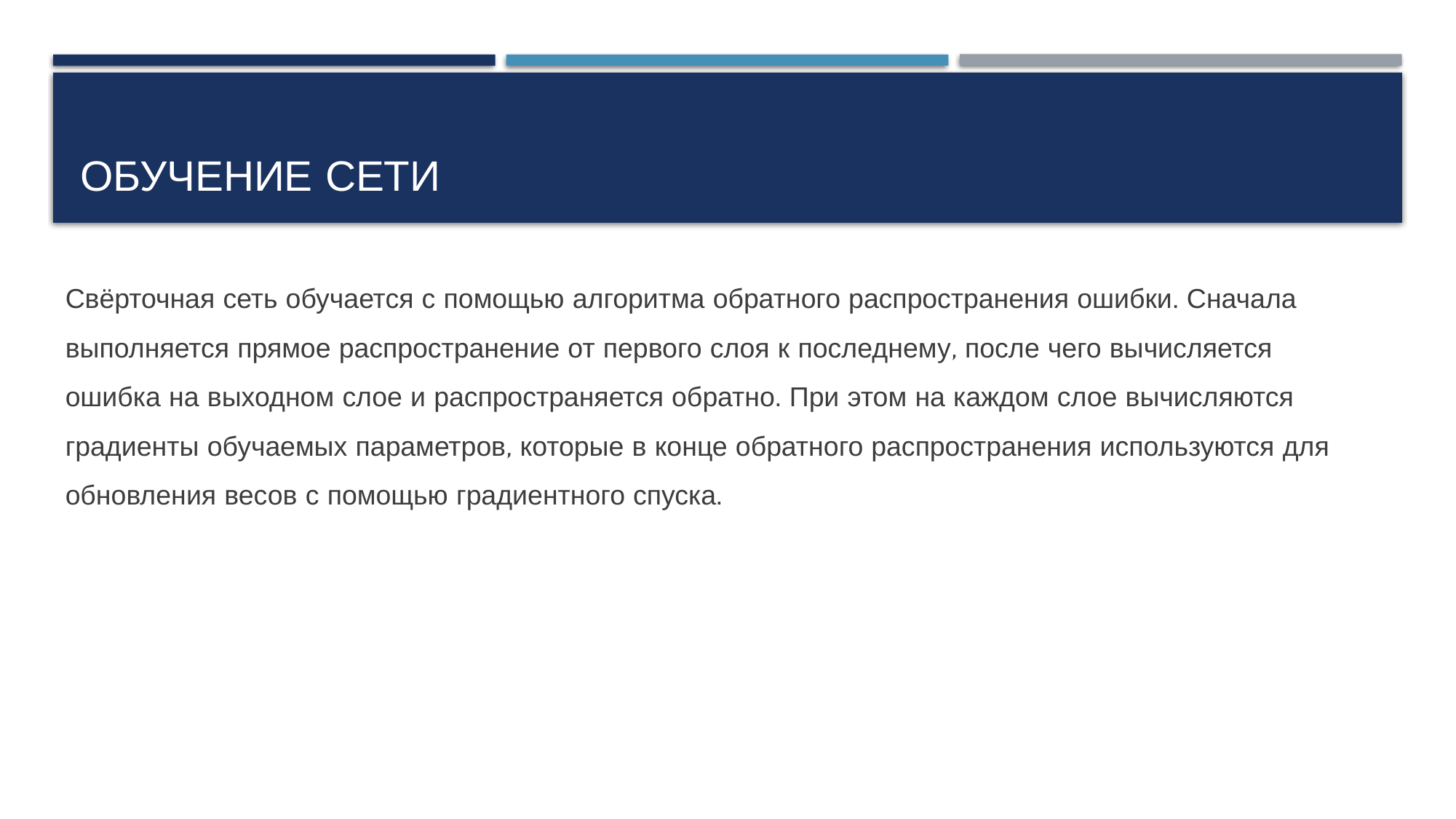

# Обучение сети
Свёрточная сеть обучается с помощью алгоритма обратного распространения ошибки. Сначала выполняется прямое распространение от первого слоя к последнему, после чего вычисляется ошибка на выходном слое и распространяется обратно. При этом на каждом слое вычисляются градиенты обучаемых параметров, которые в конце обратного распространения используются для обновления весов с помощью градиентного спуска.